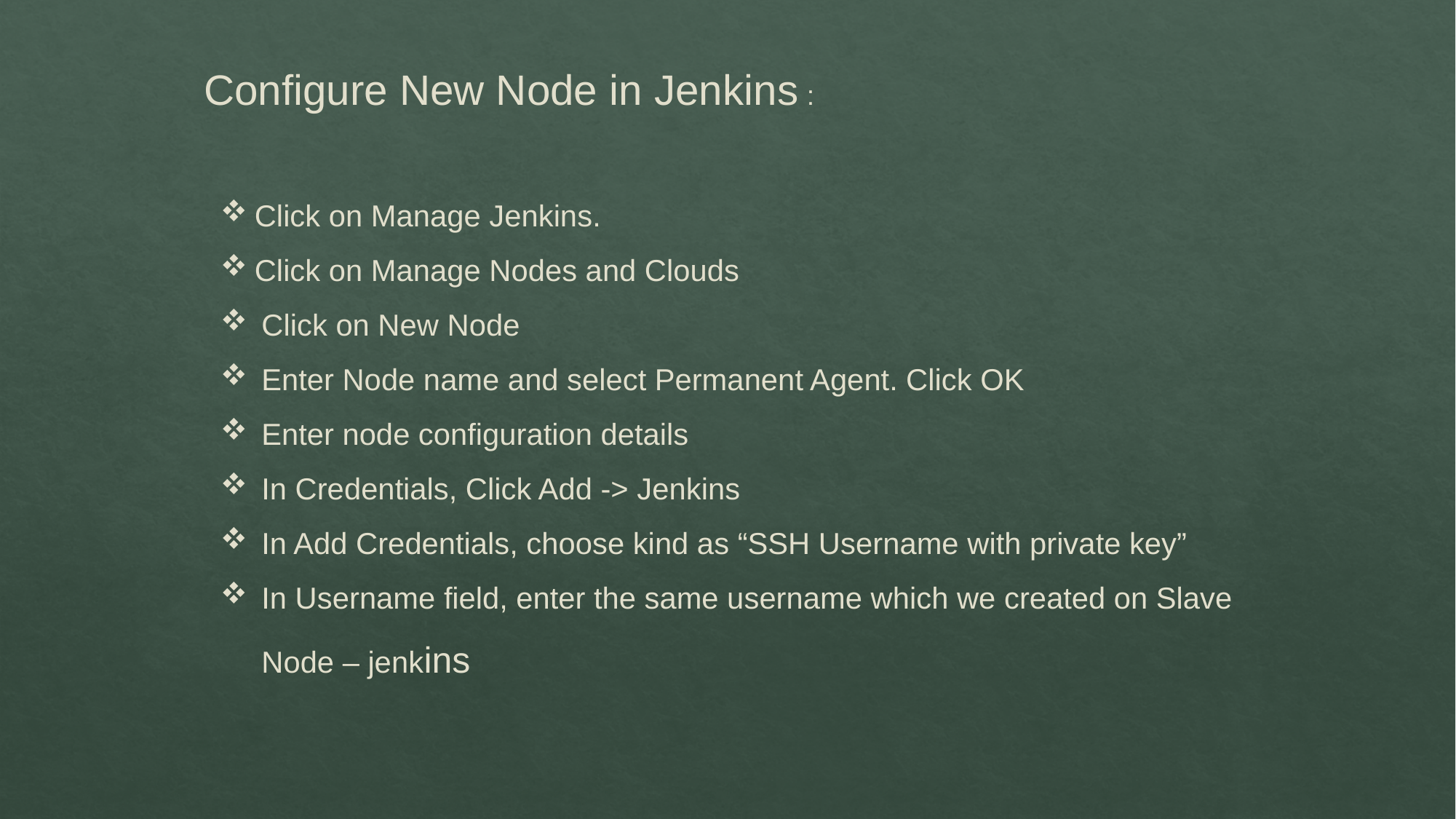

Configure New Node in Jenkins :
Click on Manage Jenkins.
Click on Manage Nodes and Clouds
Click on New Node
Enter Node name and select Permanent Agent. Click OK
Enter node configuration details
In Credentials, Click Add -> Jenkins
In Add Credentials, choose kind as “SSH Username with private key”
In Username field, enter the same username which we created on Slave Node – jenkins